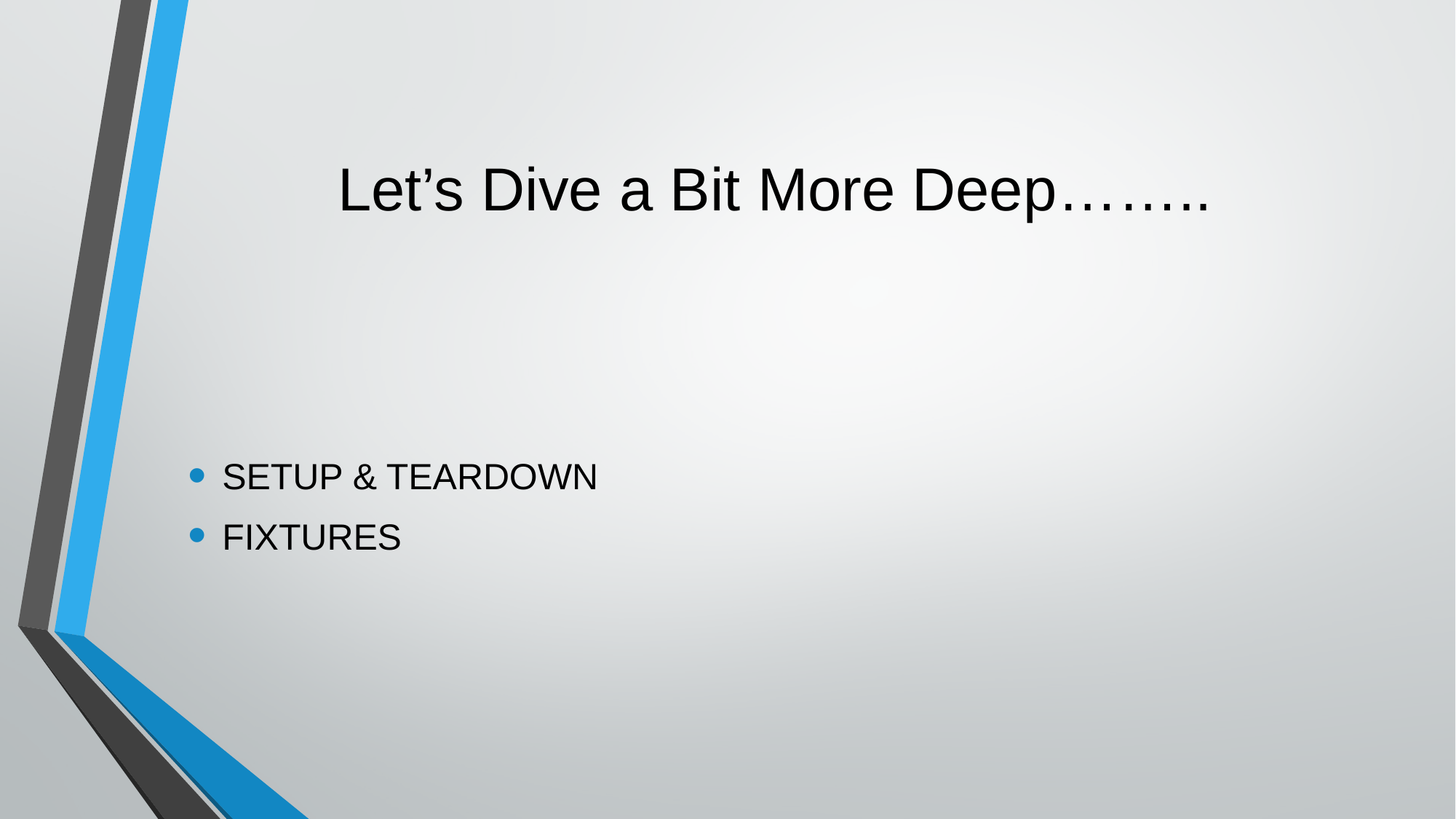

# Let’s Dive a Bit More Deep……..
SETUP & TEARDOWN
FIXTURES